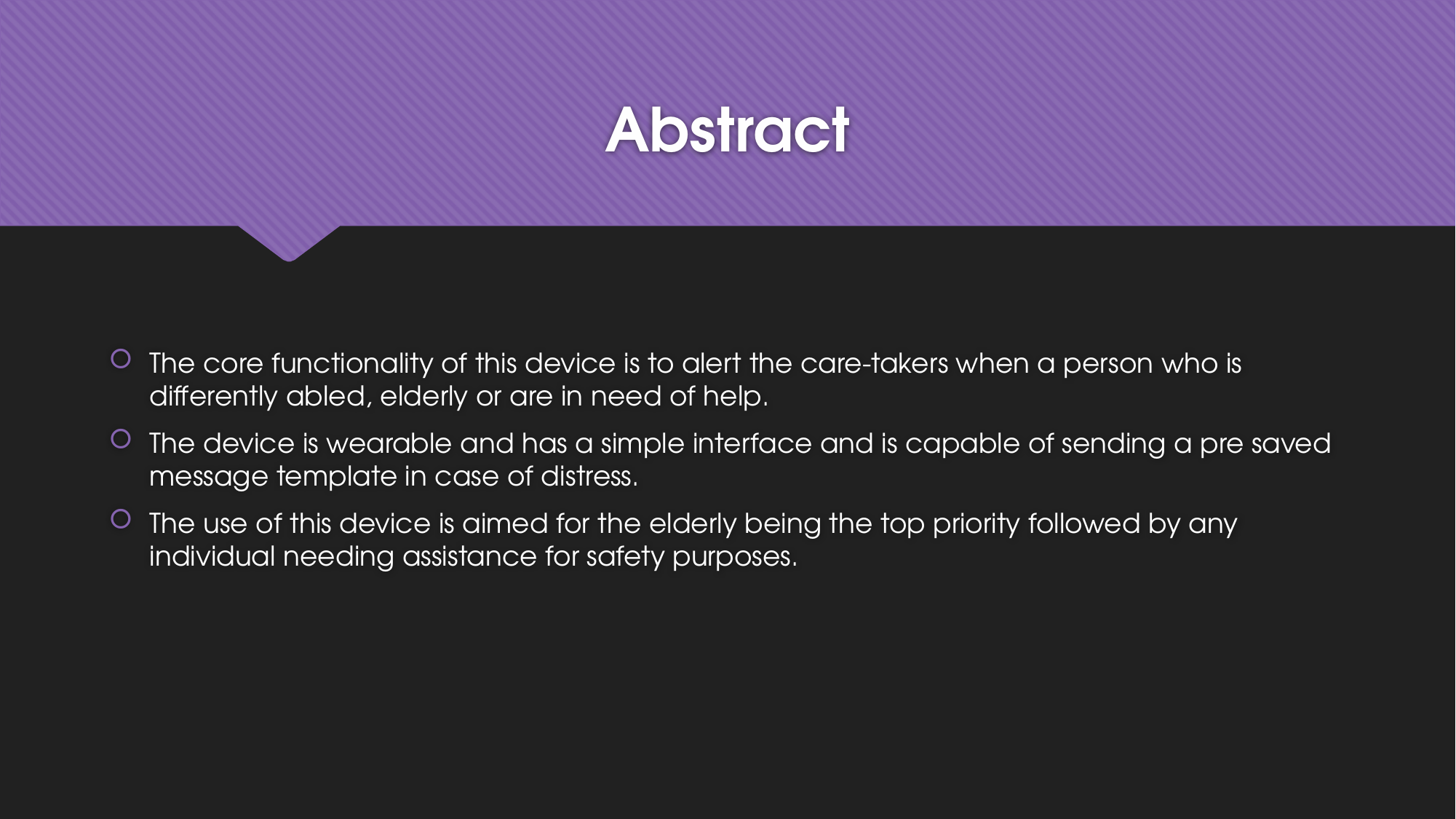

# Abstract
The core functionality of this device is to alert the care-takers when a person who is differently abled, elderly or are in need of help.
The device is wearable and has a simple interface and is capable of sending a pre saved message template in case of distress.
The use of this device is aimed for the elderly being the top priority followed by any individual needing assistance for safety purposes.